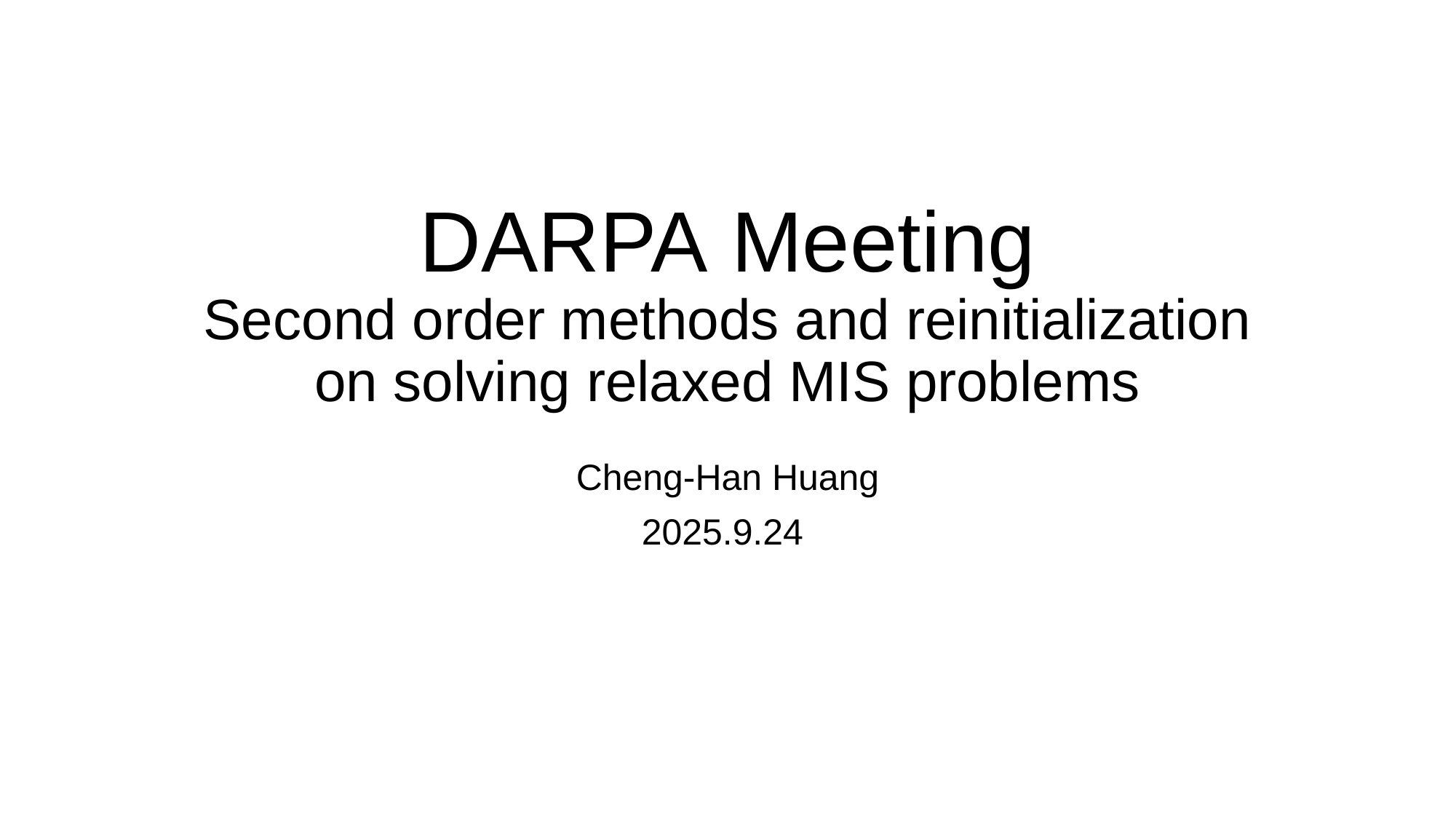

# DARPA Meeting Second order methods and reinitialization on solving relaxed MIS problems
Cheng-Han Huang
2025.9.24